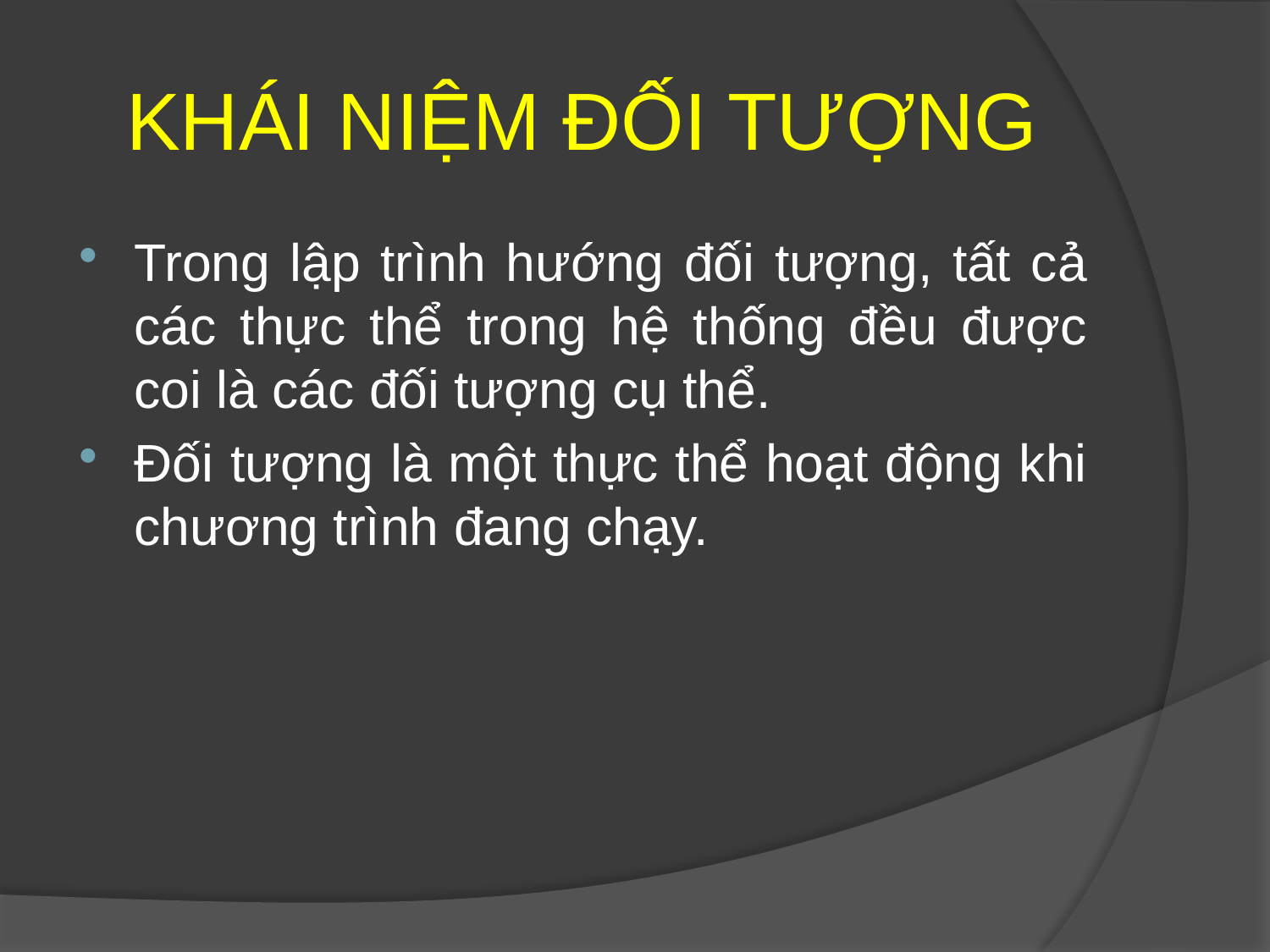

# KHÁI NIỆM ĐỐI TƯỢNG
Trong lập trình hướng đối tượng, tất cả các thực thể trong hệ thống đều được coi là các đối tượng cụ thể.
Đối tượng là một thực thể hoạt động khi chương trình đang chạy.